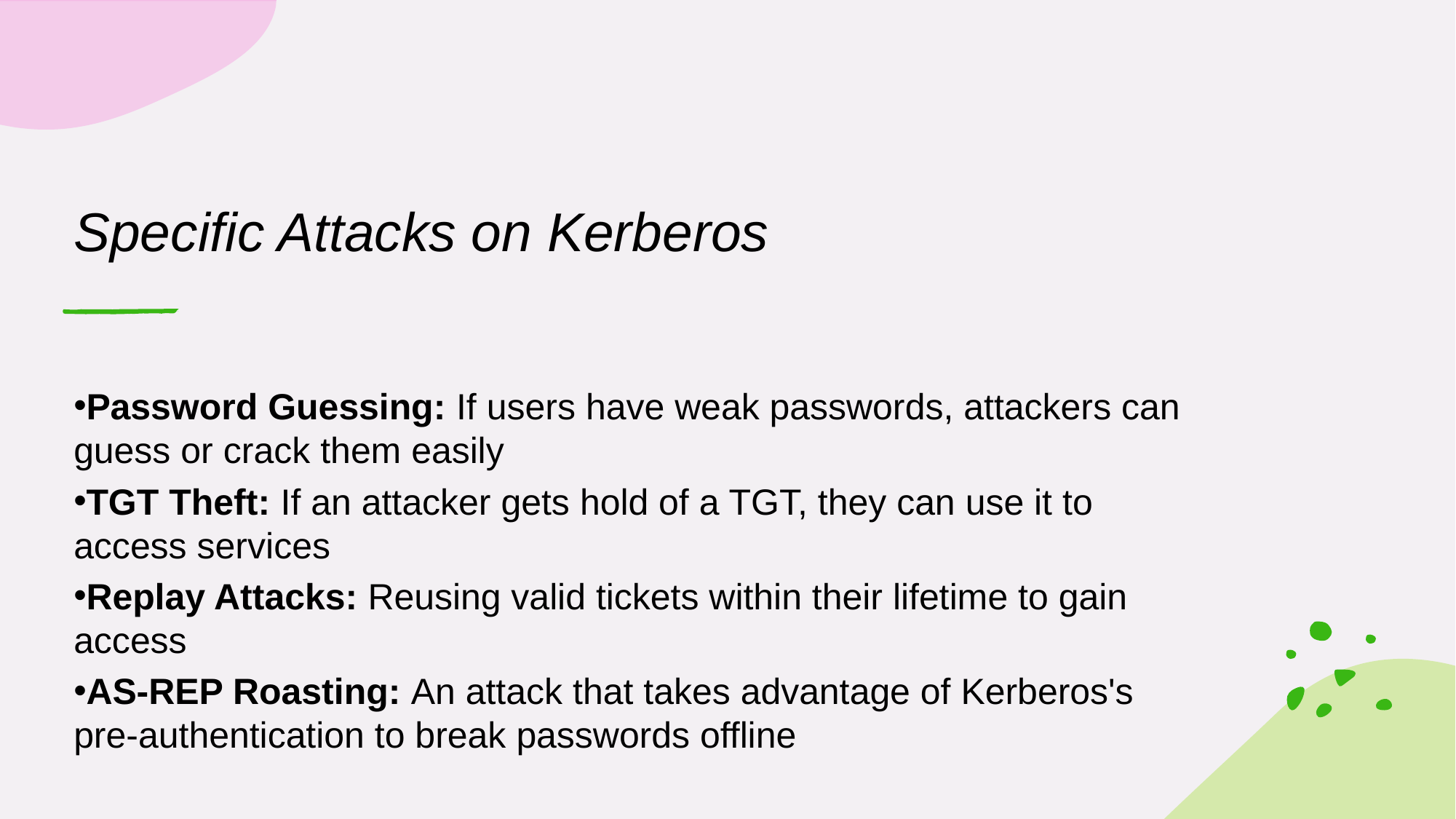

# Specific Attacks on Kerberos

Password Guessing: If users have weak passwords, attackers can guess or crack them easily
TGT Theft: If an attacker gets hold of a TGT, they can use it to access services
Replay Attacks: Reusing valid tickets within their lifetime to gain access
AS-REP Roasting: An attack that takes advantage of Kerberos's pre-authentication to break passwords offline